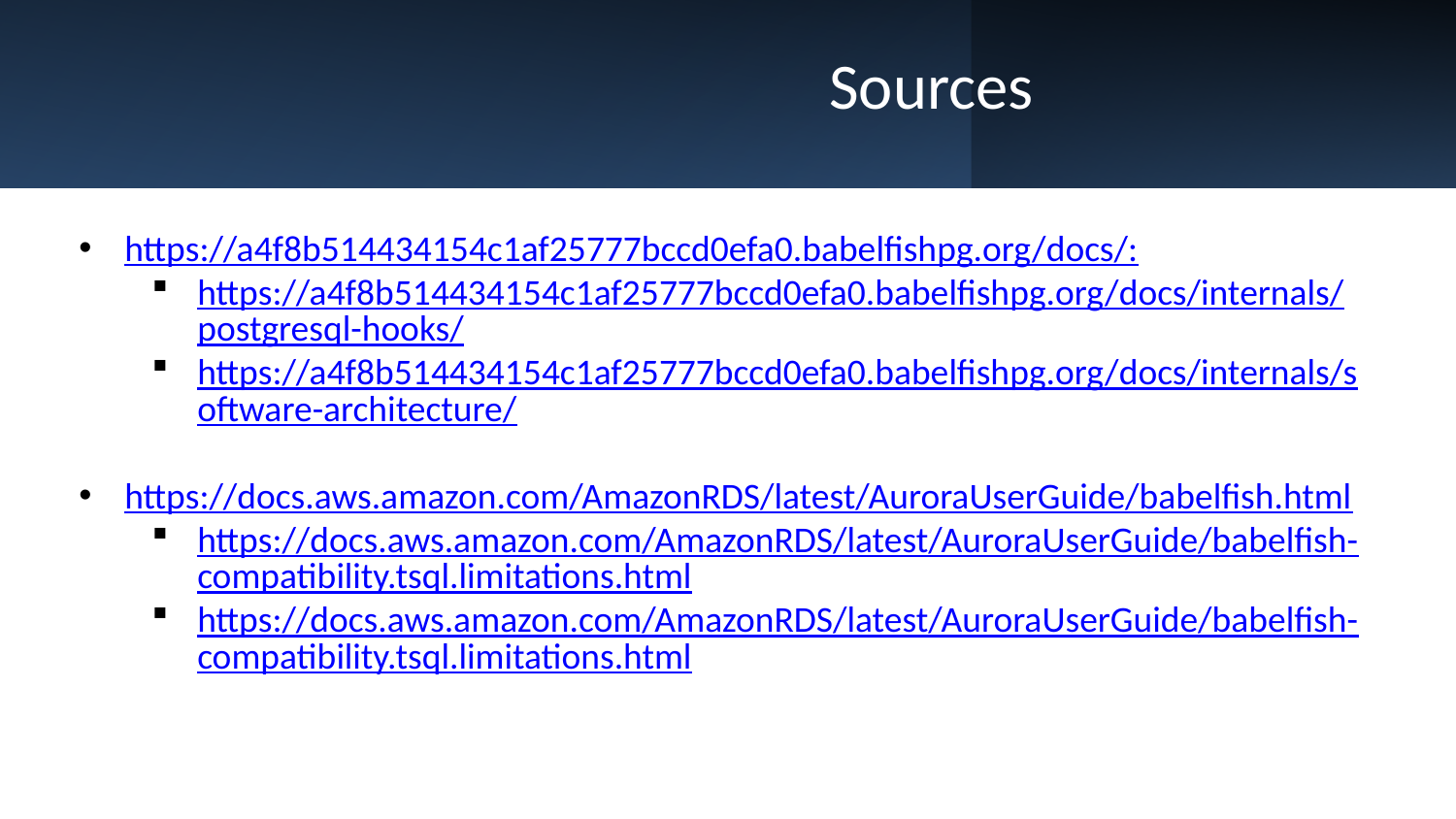

# Sources
https://a4f8b514434154c1af25777bccd0efa0.babelfishpg.org/docs/:
https://a4f8b514434154c1af25777bccd0efa0.babelfishpg.org/docs/internals/postgresql-hooks/
https://a4f8b514434154c1af25777bccd0efa0.babelfishpg.org/docs/internals/software-architecture/

https://docs.aws.amazon.com/AmazonRDS/latest/AuroraUserGuide/babelfish.html
https://docs.aws.amazon.com/AmazonRDS/latest/AuroraUserGuide/babelfish-compatibility.tsql.limitations.html
https://docs.aws.amazon.com/AmazonRDS/latest/AuroraUserGuide/babelfish-compatibility.tsql.limitations.html